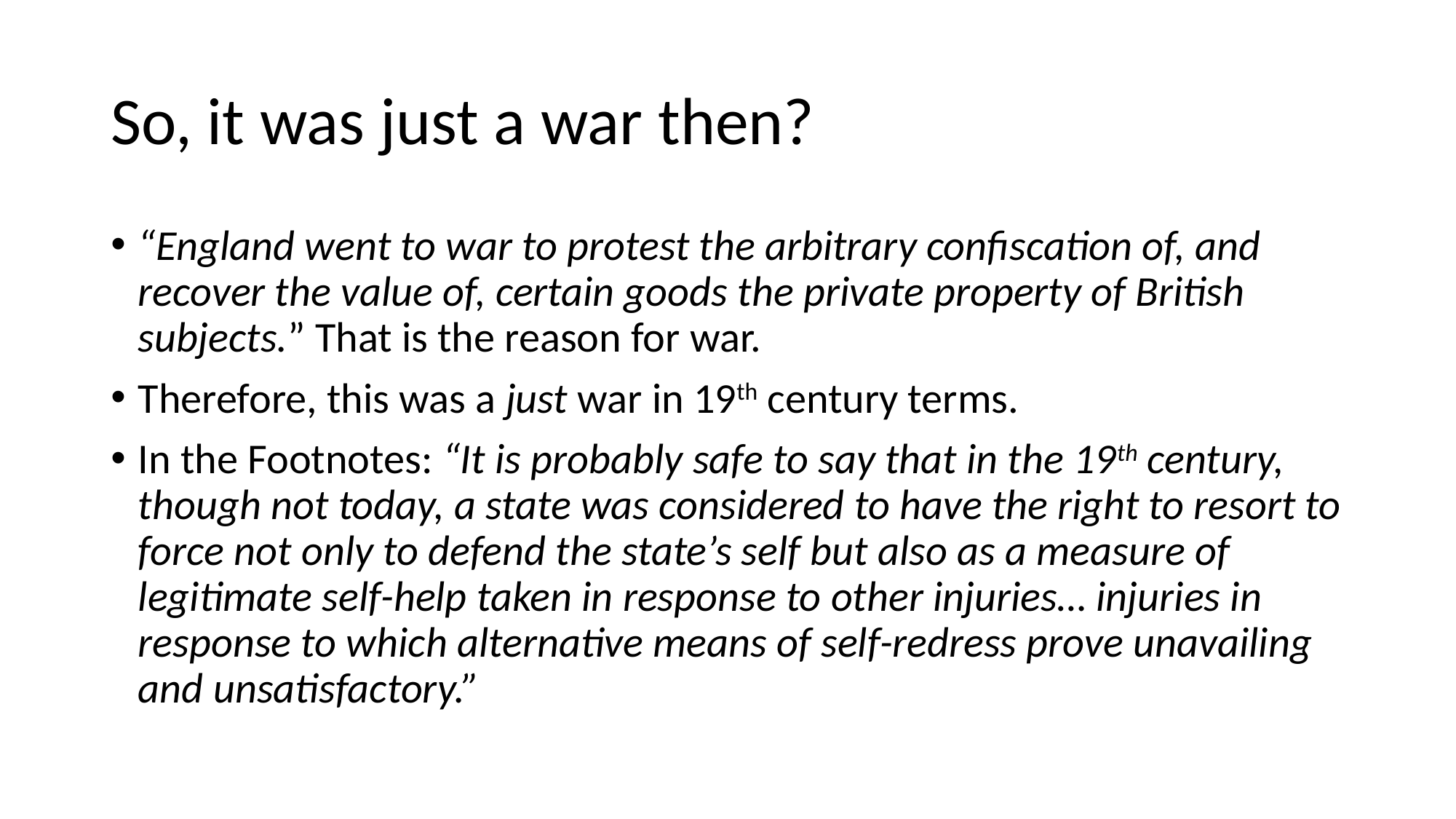

# So, it was just a war then?
“England went to war to protest the arbitrary confiscation of, and recover the value of, certain goods the private property of British subjects.” That is the reason for war.
Therefore, this was a just war in 19th century terms.
In the Footnotes: “It is probably safe to say that in the 19th century, though not today, a state was considered to have the right to resort to force not only to defend the state’s self but also as a measure of legitimate self-help taken in response to other injuries… injuries in response to which alternative means of self-redress prove unavailing and unsatisfactory.”